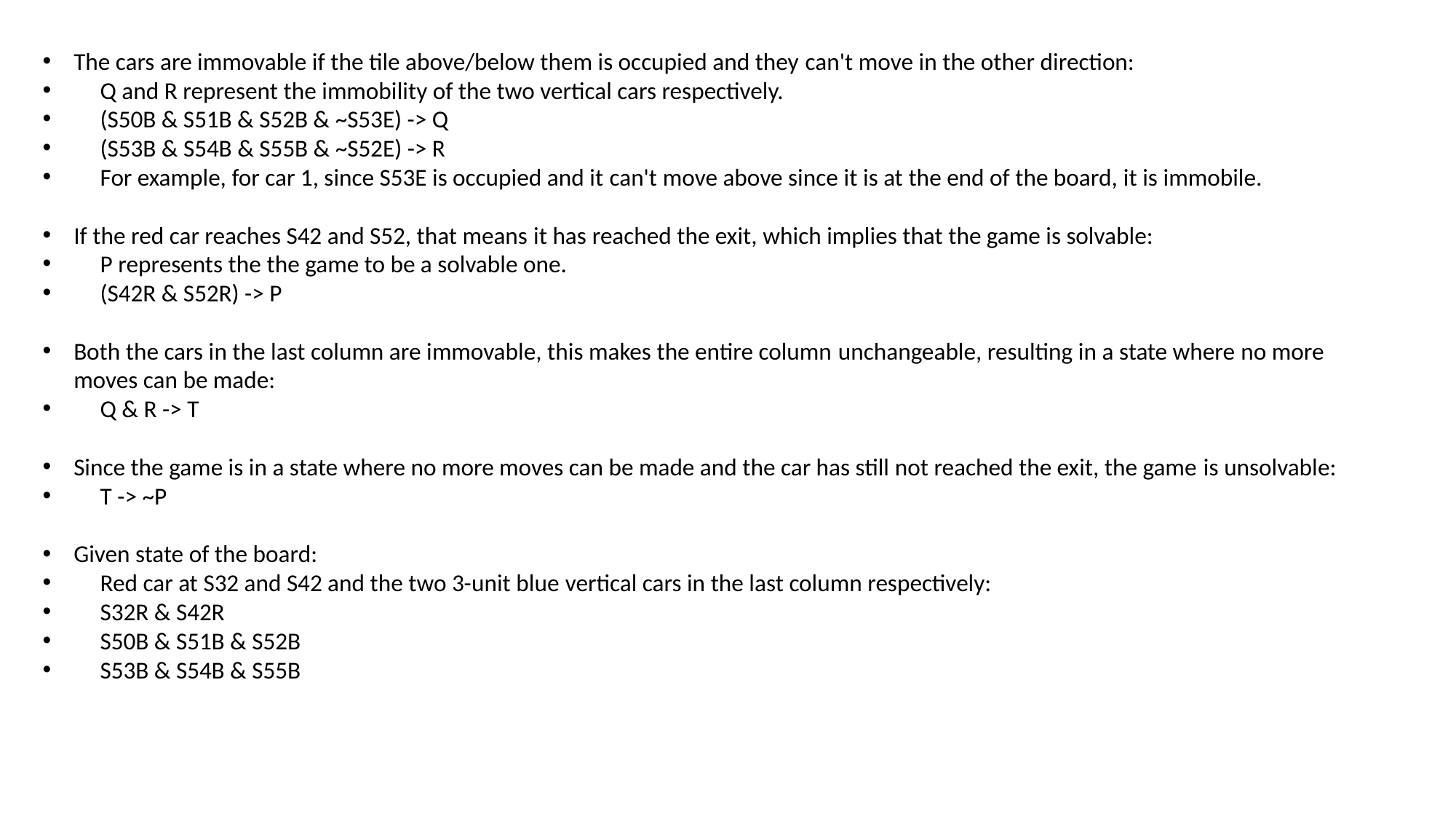

The cars are immovable if the tile above/below them is occupied and they can't move in the other direction:
      Q and R represent the immobility of the two vertical cars respectively.
      (S50B & S51B & S52B & ~S53E) -> Q
      (S53B & S54B & S55B & ~S52E) -> R
      For example, for car 1, since S53E is occupied and it can't move above since it is at the end of the board, it is immobile.

If the red car reaches S42 and S52, that means it has reached the exit, which implies that the game is solvable:
      P represents the the game to be a solvable one.
      (S42R & S52R) -> P

Both the cars in the last column are immovable, this makes the entire column unchangeable, resulting in a state where no more moves can be made:
      Q & R -> T

Since the game is in a state where no more moves can be made and the car has still not reached the exit, the game is unsolvable:
      T -> ~P

Given state of the board:
      Red car at S32 and S42 and the two 3-unit blue vertical cars in the last column respectively:
      S32R & S42R
      S50B & S51B & S52B
      S53B & S54B & S55B